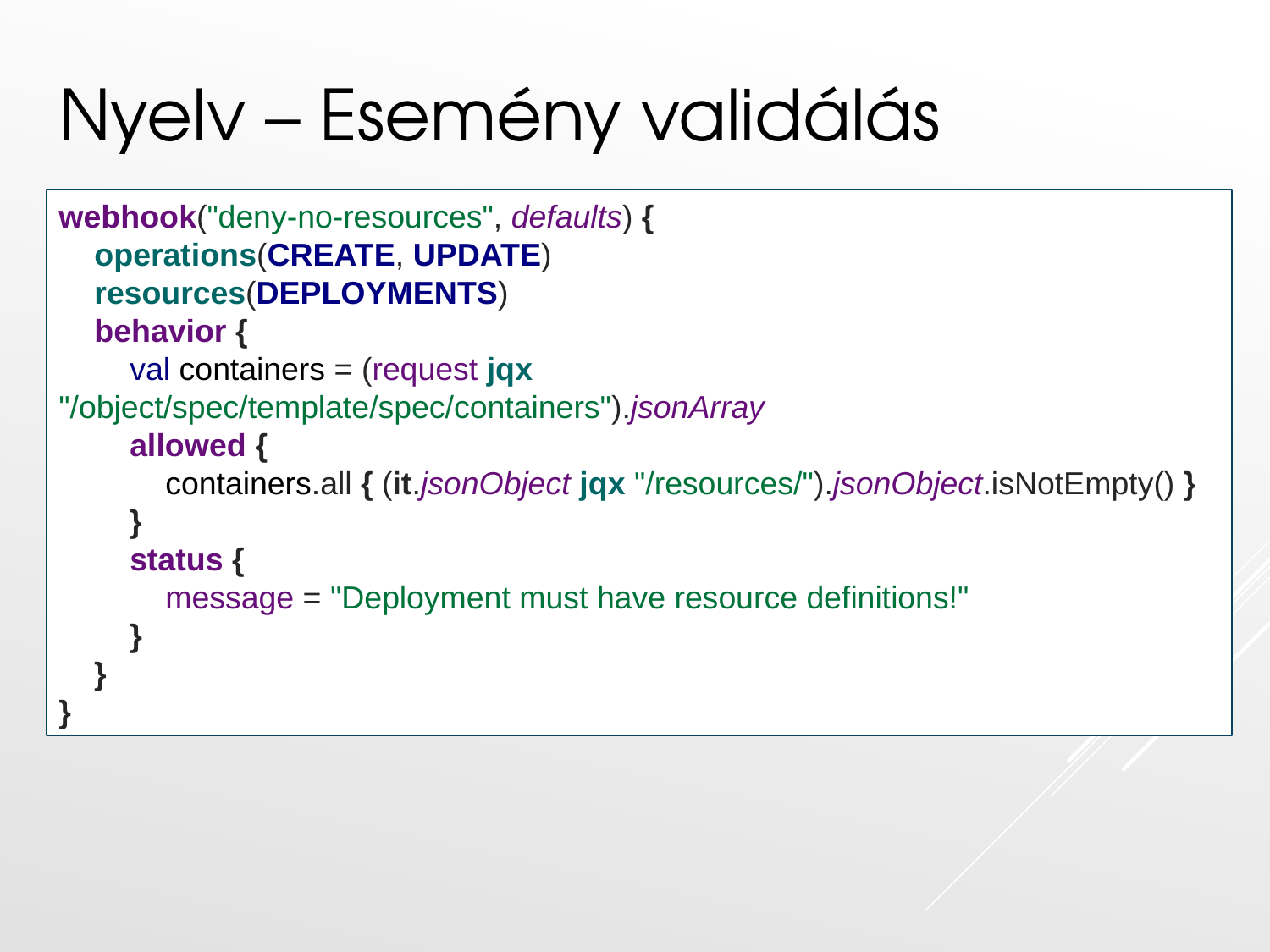

# Nyelv – Esemény validálás
webhook("deny-no-resources", defaults) {
    operations(CREATE, UPDATE)
    resources(DEPLOYMENTS)
    behavior {
        val containers = (request jqx "/object/spec/template/spec/containers").jsonArray
        allowed {
            containers.all { (it.jsonObject jqx "/resources/").jsonObject.isNotEmpty() }
        }
        status {
            message = "Deployment must have resource definitions!"
        }
    }
}